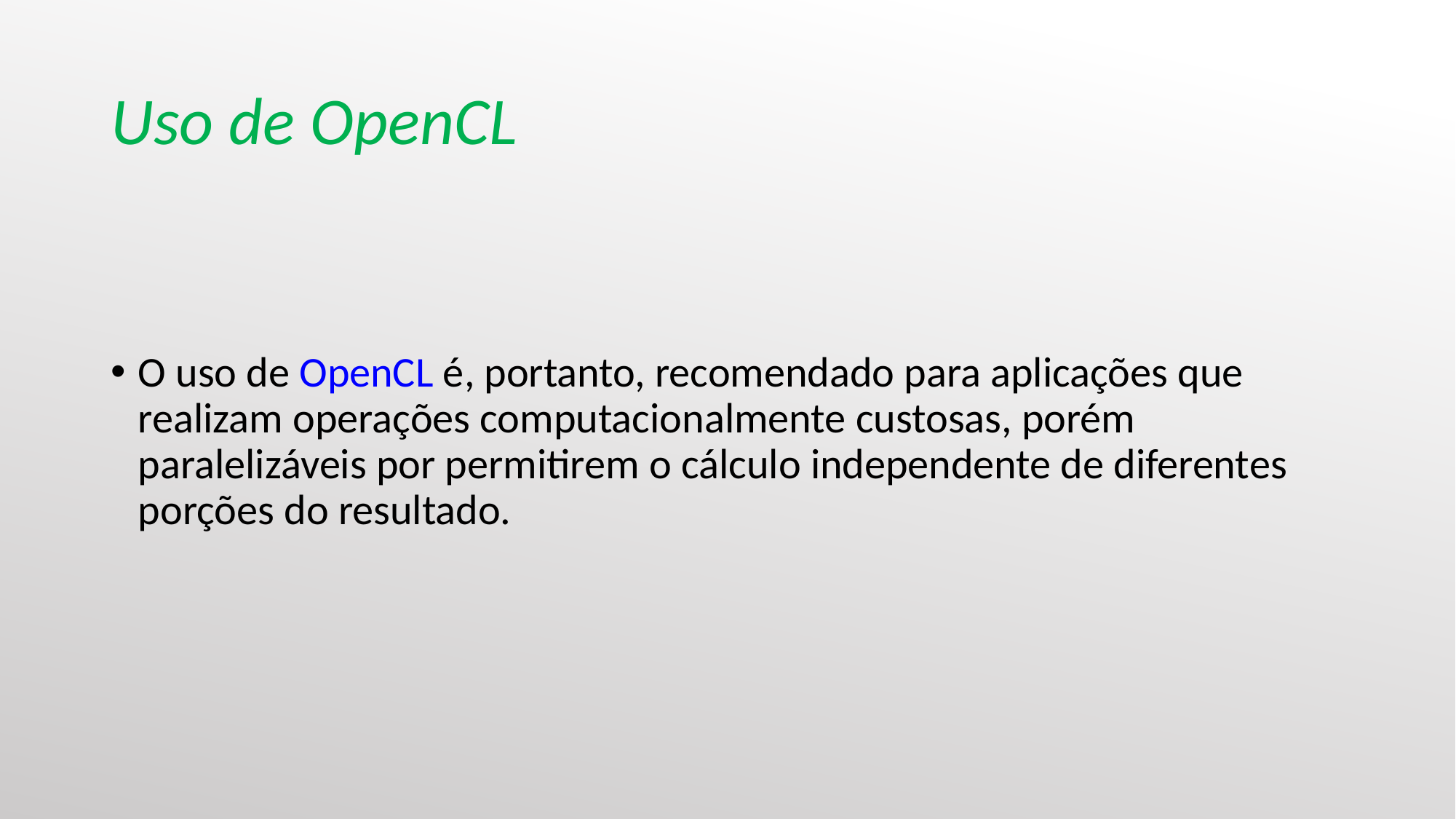

# Uso de OpenCL

O uso de OpenCL é, portanto, recomendado para aplicações que realizam operações computacionalmente custosas, porém paralelizáveis por permitirem o cálculo independente de diferentes porções do resultado.